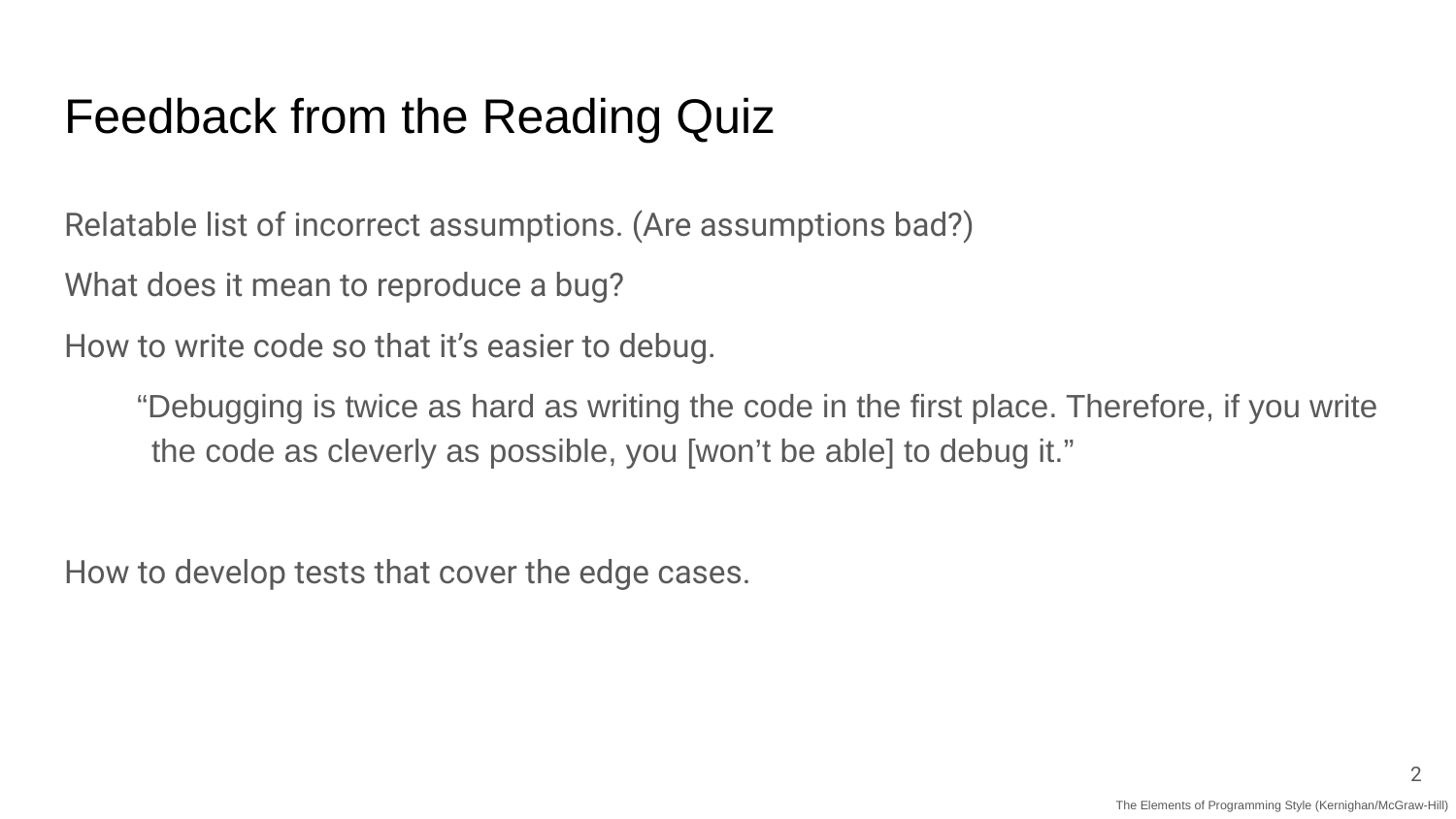

# Feedback from the Reading Quiz
Relatable list of incorrect assumptions. (Are assumptions bad?)
What does it mean to reproduce a bug?
How to write code so that it’s easier to debug.
“Debugging is twice as hard as writing the code in the first place. Therefore, if you write the code as cleverly as possible, you [won’t be able] to debug it.”

How to develop tests that cover the edge cases.
2
The Elements of Programming Style (Kernighan/McGraw-Hill)